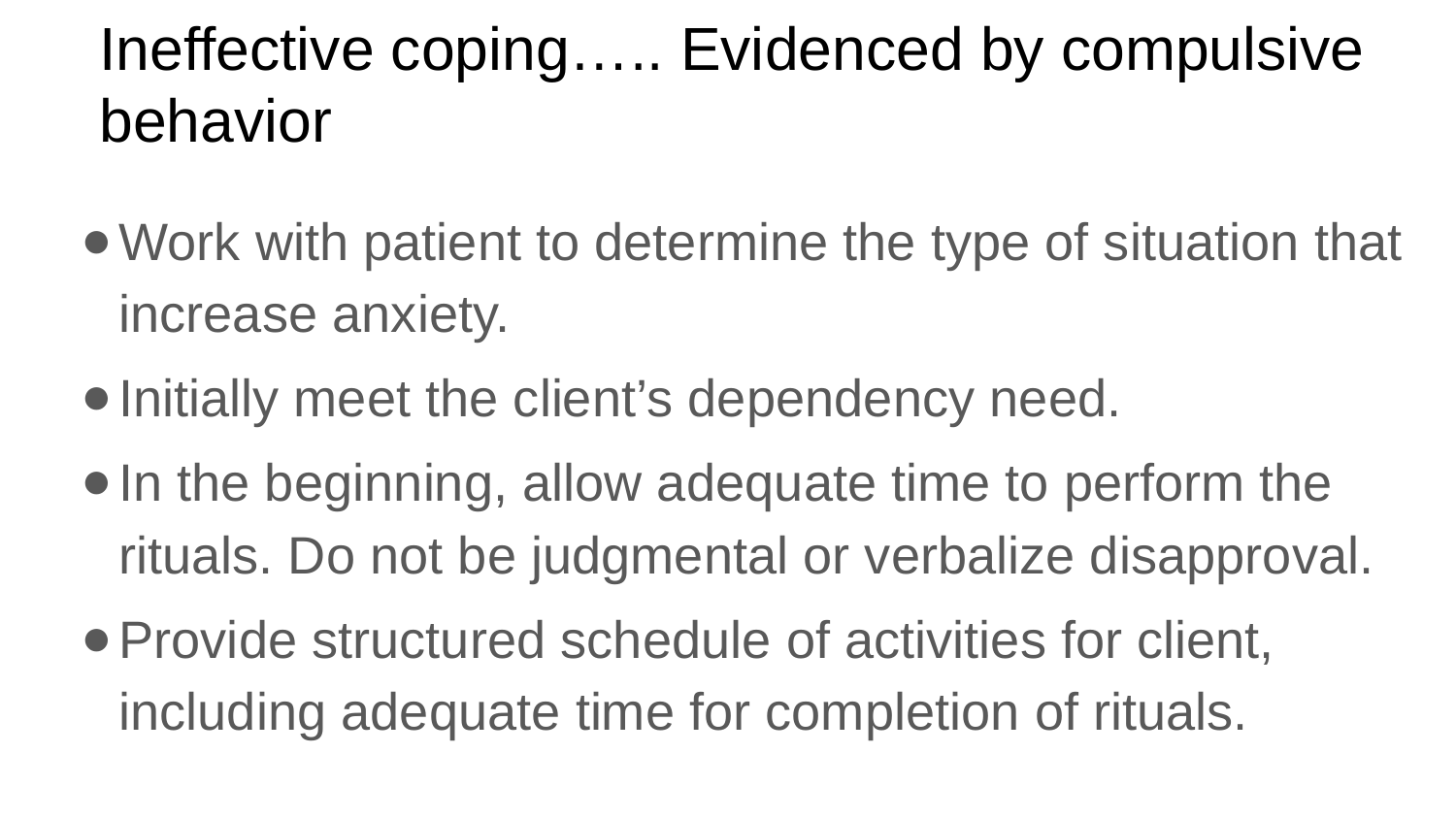

# Ineffective coping….. Evidenced by compulsive behavior
Work with patient to determine the type of situation that increase anxiety.
Initially meet the client’s dependency need.
In the beginning, allow adequate time to perform the rituals. Do not be judgmental or verbalize disapproval.
Provide structured schedule of activities for client, including adequate time for completion of rituals.